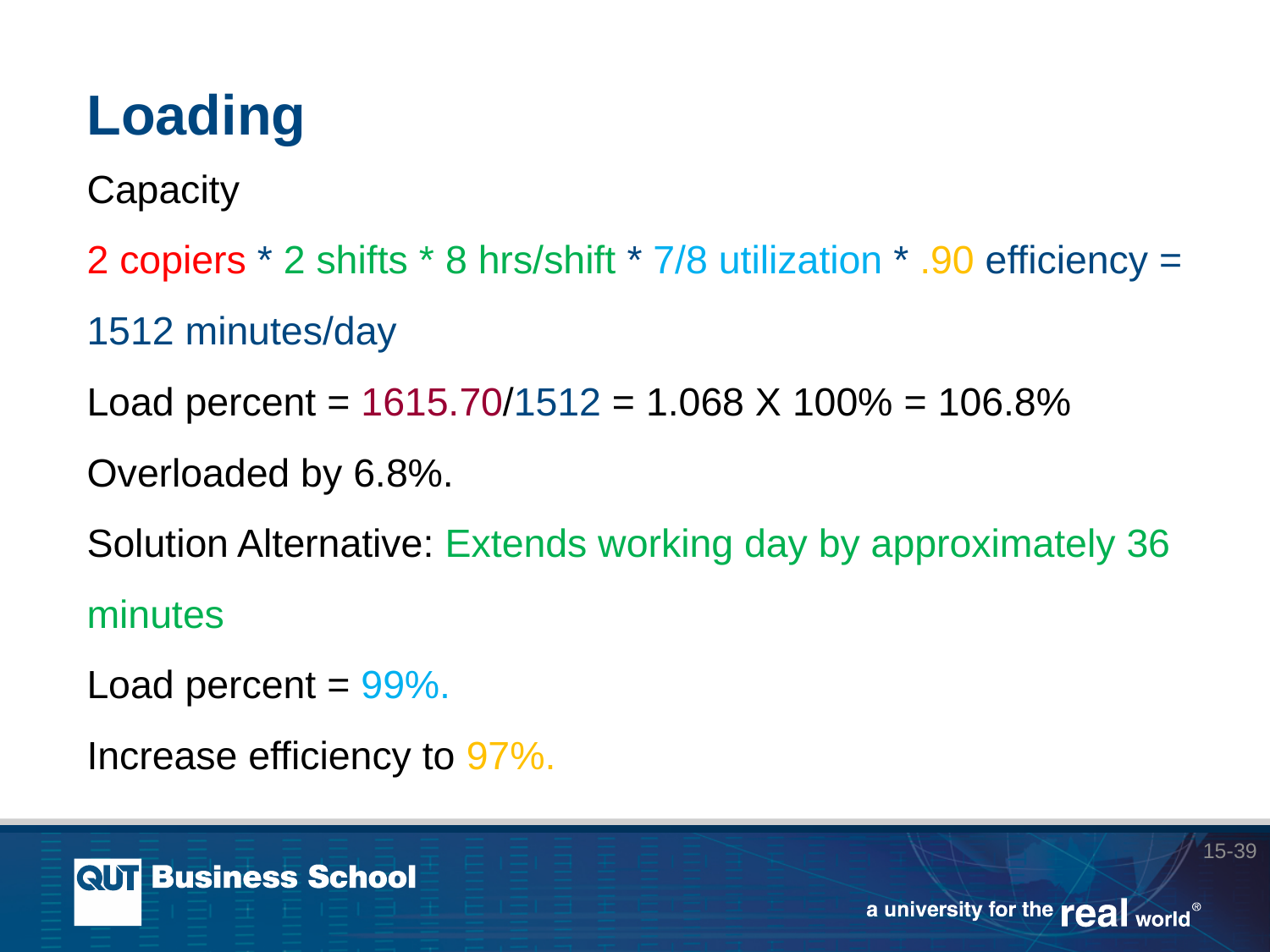

# Loading
Capacity
2 copiers * 2 shifts * 8 hrs/shift * 7/8 utilization * .90 efficiency = 1512 minutes/day
Load percent = 1615.70/1512 = 1.068 X 100% = 106.8%
Overloaded by 6.8%.
Solution Alternative: Extends working day by approximately 36 minutes
Load percent = 99%.
Increase efficiency to 97%.

15-39